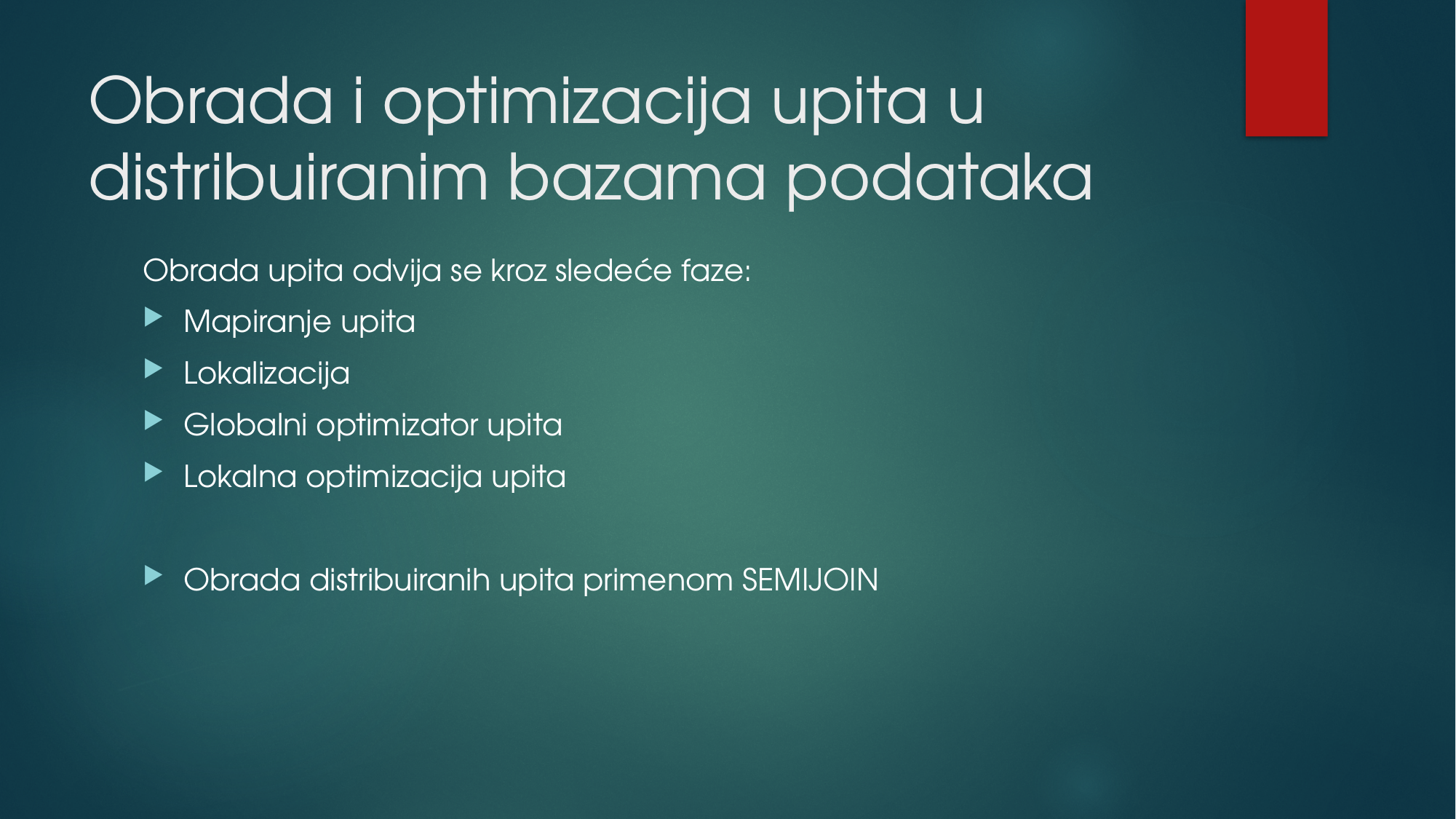

# Obrada i optimizacija upita u distribuiranim bazama podataka
Obrada upita odvija se kroz sledeće faze:
Mapiranje upita
Lokalizacija
Globalni optimizator upita
Lokalna optimizacija upita

Obrada distribuiranih upita primenom SEMIJOIN